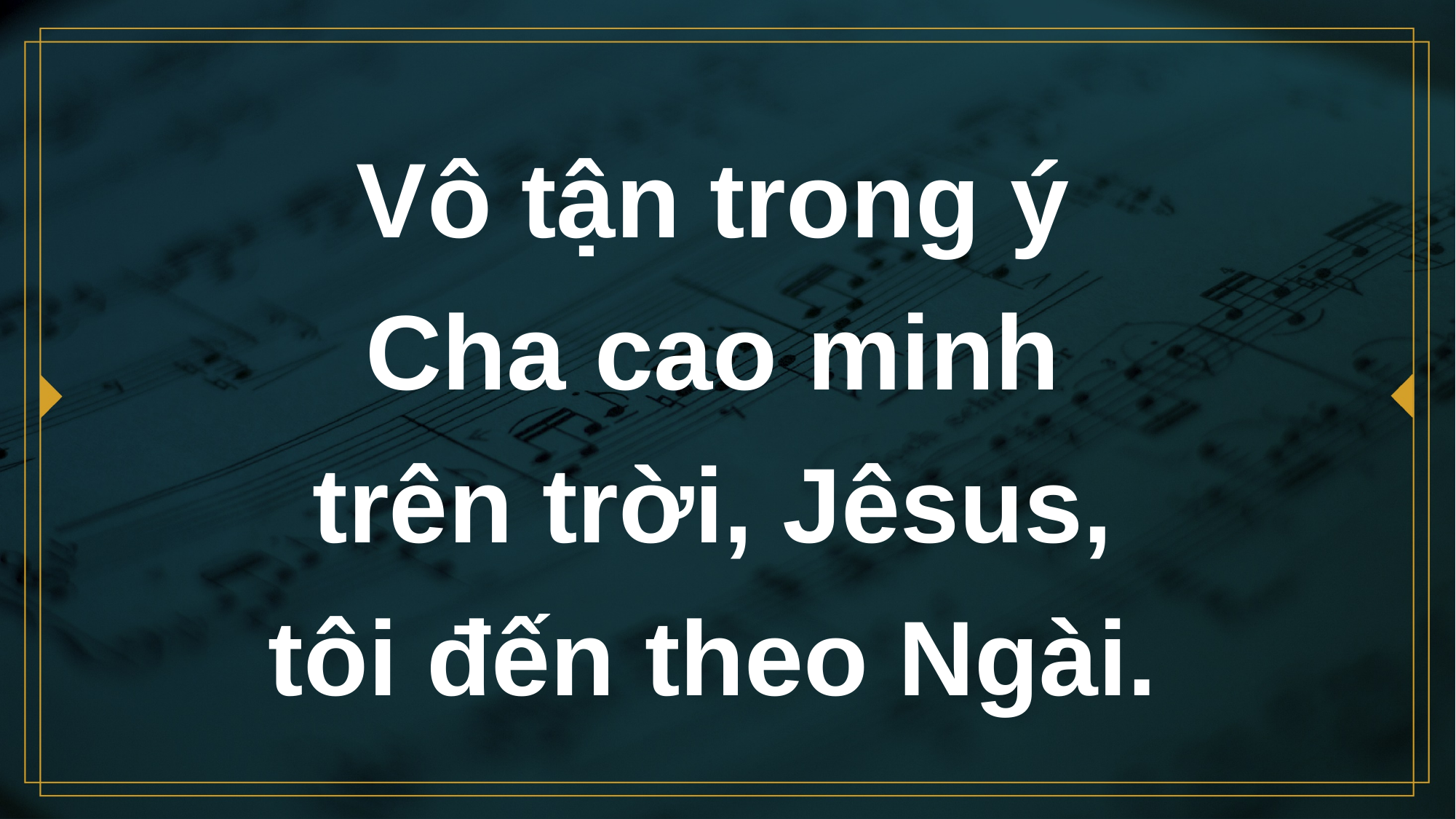

# Vô tận trong ý Cha cao minh trên trời, Jêsus, tôi đến theo Ngài.